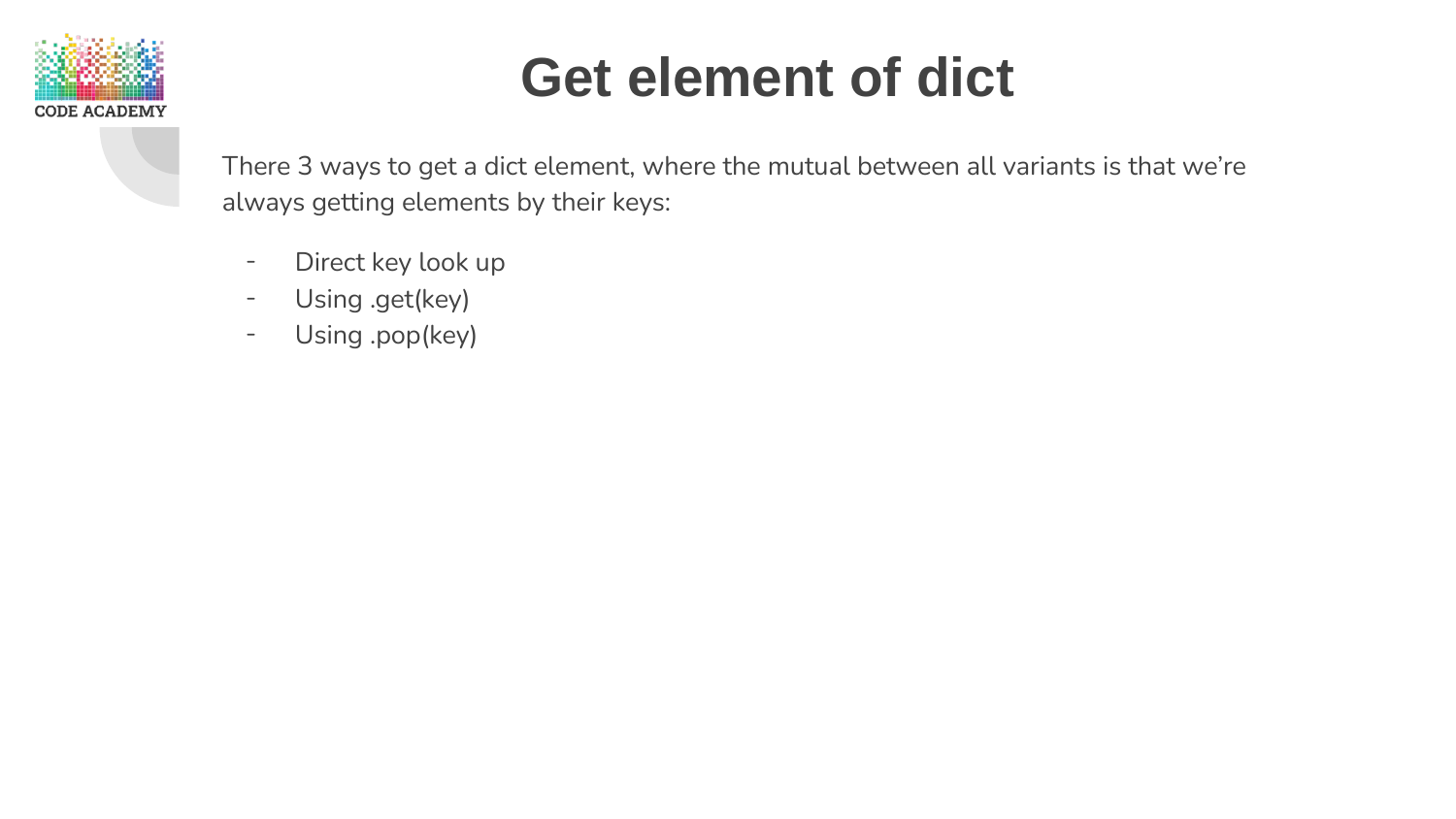

# Get element of dict
There 3 ways to get a dict element, where the mutual between all variants is that we’re always getting elements by their keys:
Direct key look up
Using .get(key)
Using .pop(key)